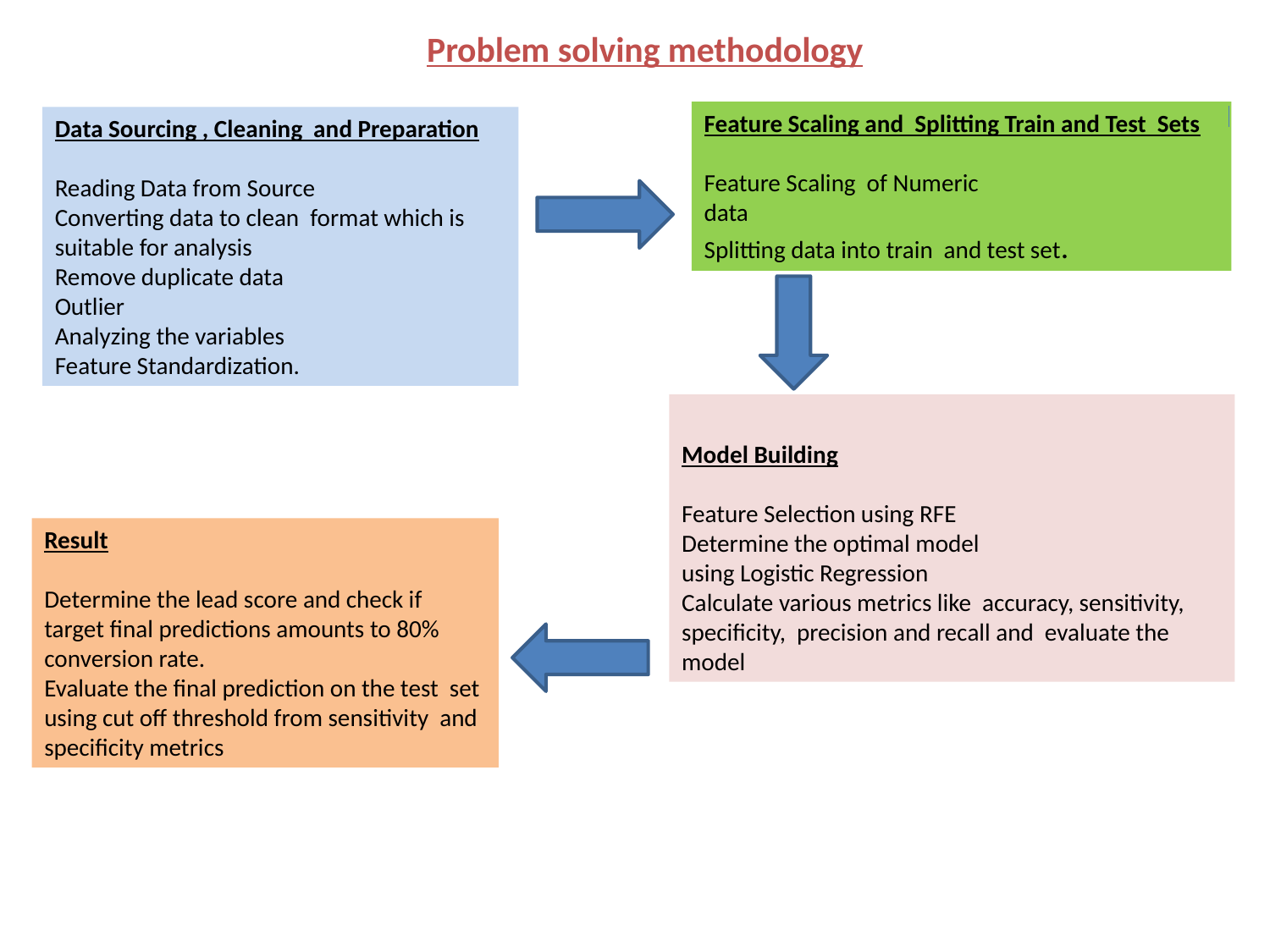

Problem solving methodology
Feature Scaling and  Splitting Train and Test  Sets

Feature Scaling  of Numeric
data
Splitting data into train  and test set.
Data Sourcing , Cleaning  and Preparation

Reading Data from Source
Converting data to clean  format which is suitable for analysis
Remove duplicate data
Outlier
Analyzing the variables
Feature Standardization.

Model Building

Feature Selection using RFE
Determine the optimal model
using Logistic Regression
Calculate various metrics like  accuracy, sensitivity, specificity,  precision and recall and  evaluate the model
Result

Determine the lead score and check if  target final predictions amounts to 80%  conversion rate.
Evaluate the final prediction on the test  set using cut off threshold from sensitivity  and specificity metrics